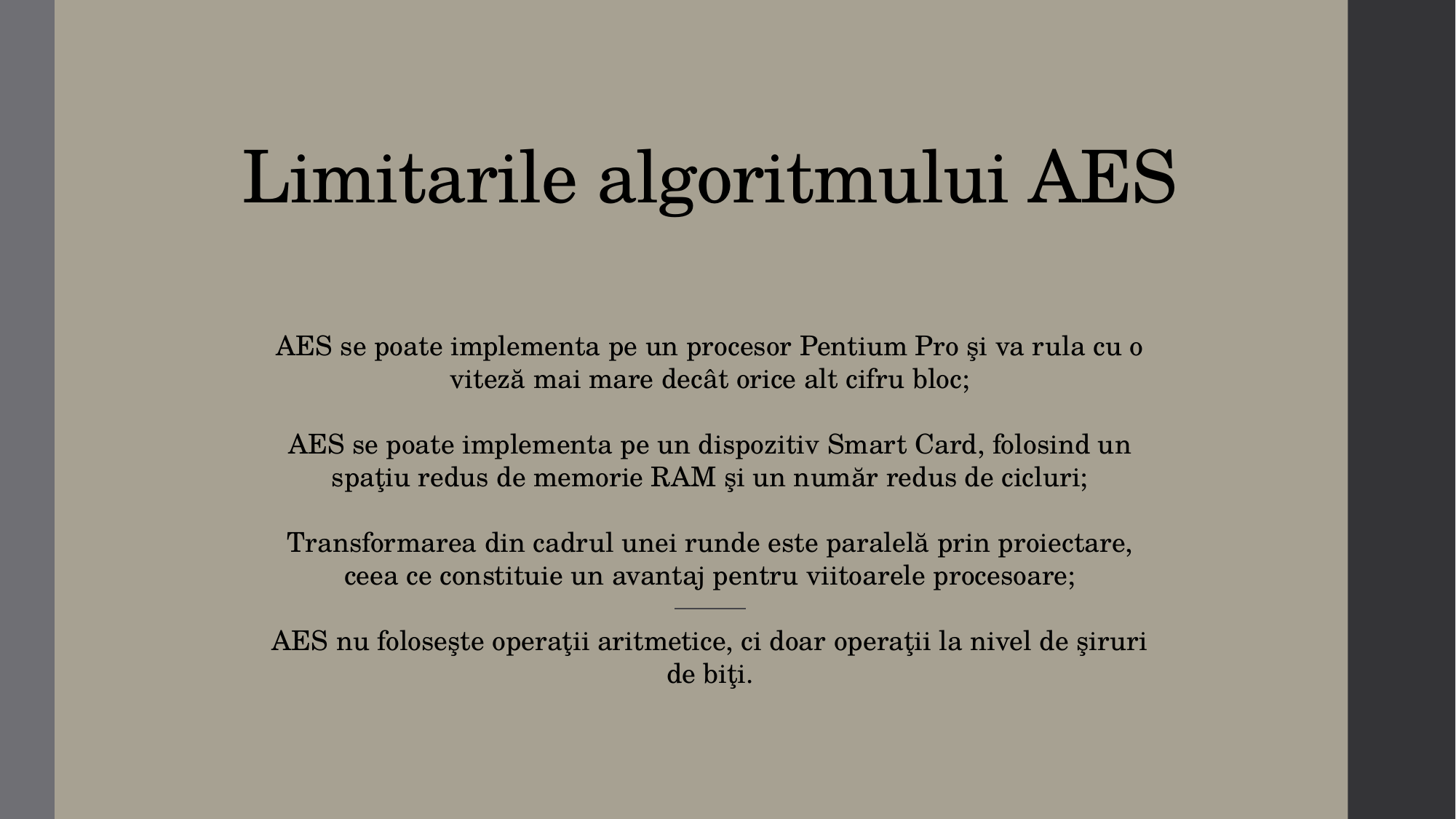

# Limitarile algoritmului AES
AES se poate implementa pe un procesor Pentium Pro şi va rula cu o viteză mai mare decât orice alt cifru bloc;

AES se poate implementa pe un dispozitiv Smart Card, folosind un spaţiu redus de memorie RAM şi un număr redus de cicluri;

Transformarea din cadrul unei runde este paralelă prin proiectare, ceea ce constituie un avantaj pentru viitoarele procesoare;

AES nu foloseşte operaţii aritmetice, ci doar operaţii la nivel de şiruri de biţi.